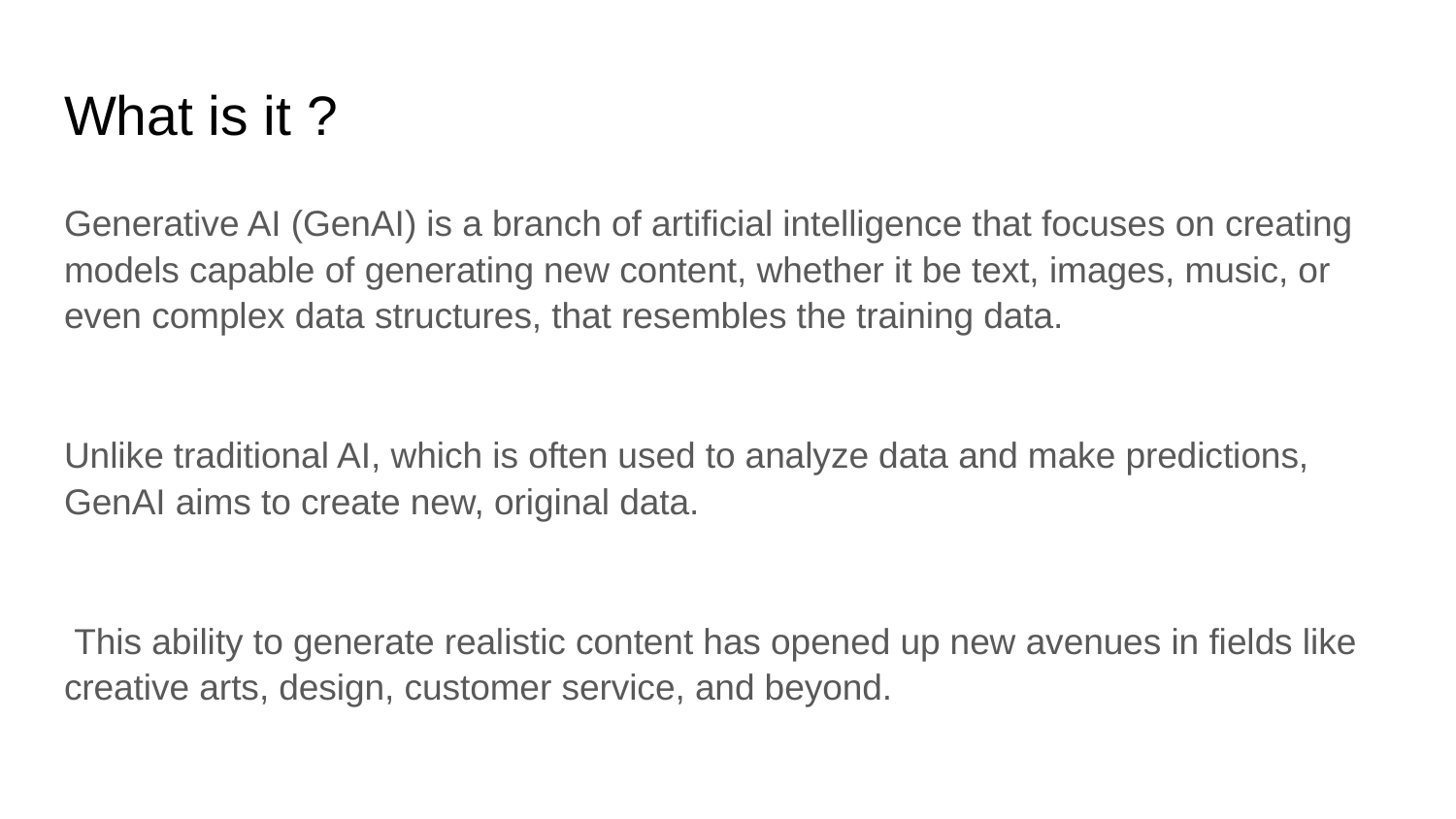

# What is it ?
Generative AI (GenAI) is a branch of artificial intelligence that focuses on creating models capable of generating new content, whether it be text, images, music, or even complex data structures, that resembles the training data.

Unlike traditional AI, which is often used to analyze data and make predictions, GenAI aims to create new, original data.

 This ability to generate realistic content has opened up new avenues in fields like creative arts, design, customer service, and beyond.